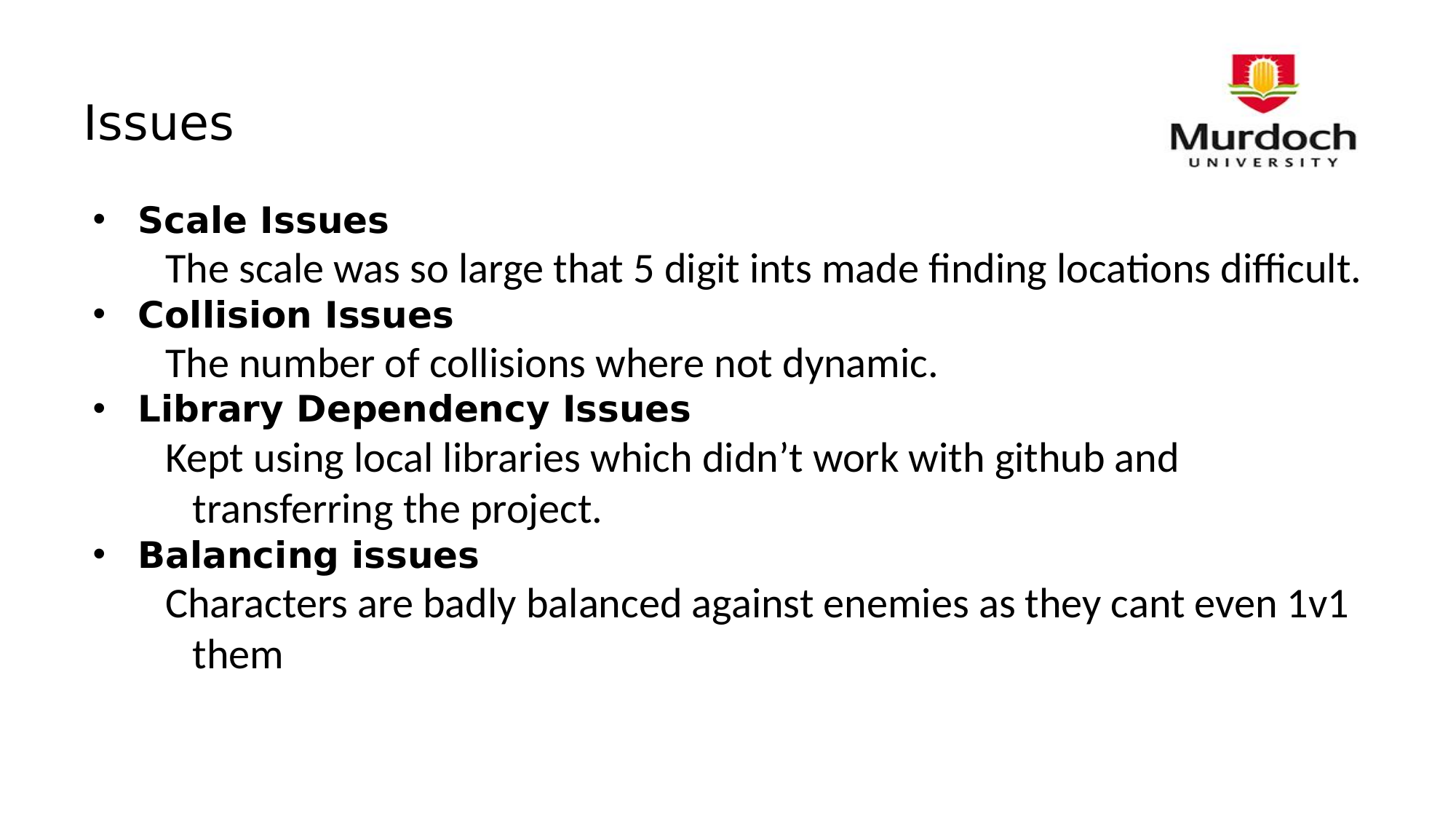

# Issues
Scale Issues
The scale was so large that 5 digit ints made finding locations difficult.
Collision Issues
The number of collisions where not dynamic.
Library Dependency Issues
Kept using local libraries which didn’t work with github and transferring the project.
Balancing issues
Characters are badly balanced against enemies as they cant even 1v1 them